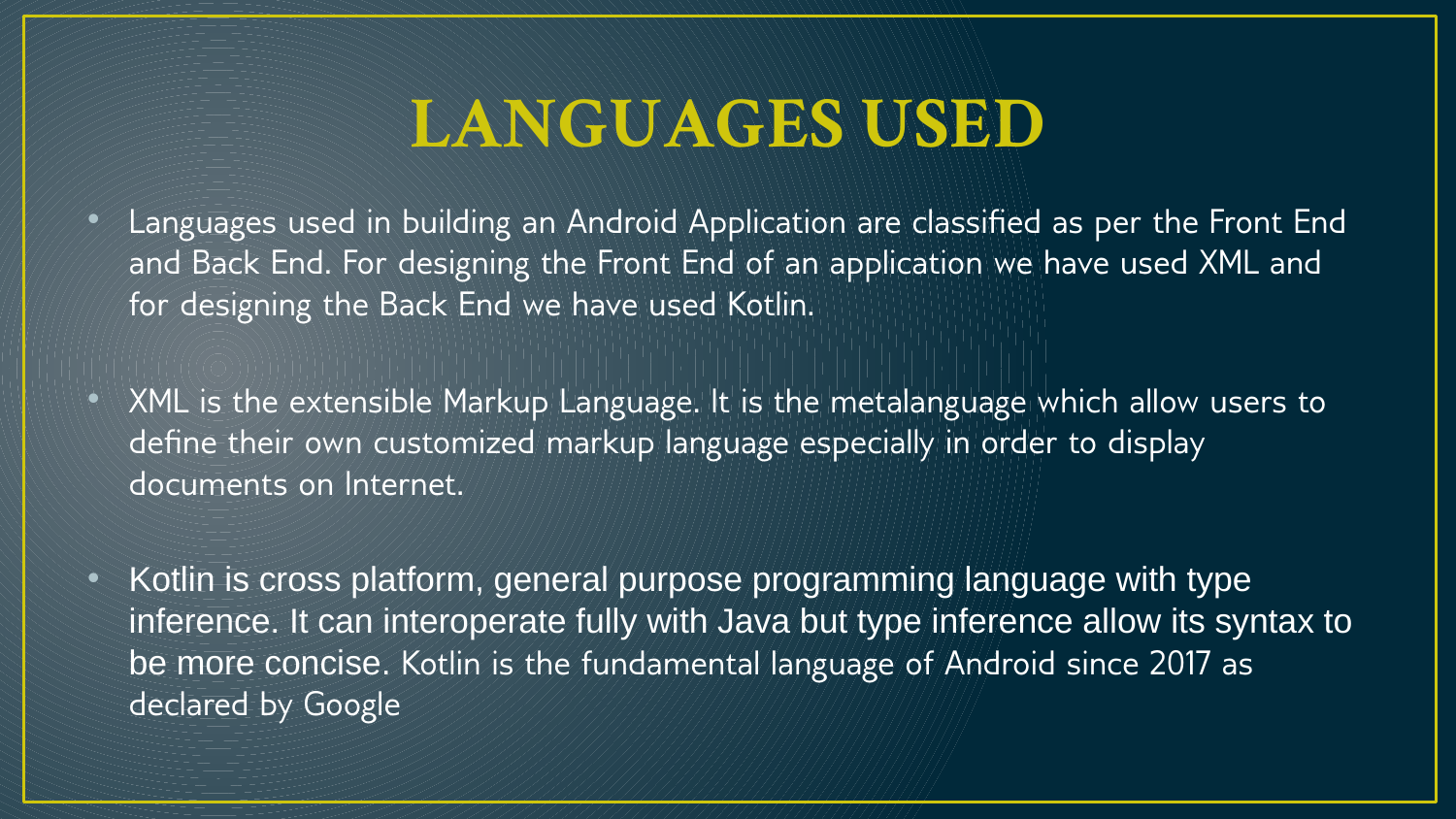

# LANGUAGES USED
Languages used in building an Android Application are classified as per the Front End and Back End. For designing the Front End of an application we have used XML and for designing the Back End we have used Kotlin.

XML is the extensible Markup Language. It is the metalanguage which allow users to define their own customized markup language especially in order to display documents on Internet.

Kotlin is cross platform, general purpose programming language with type inference. It can interoperate fully with Java but type inference allow its syntax to be more concise. Kotlin is the fundamental language of Android since 2017 as declared by Google